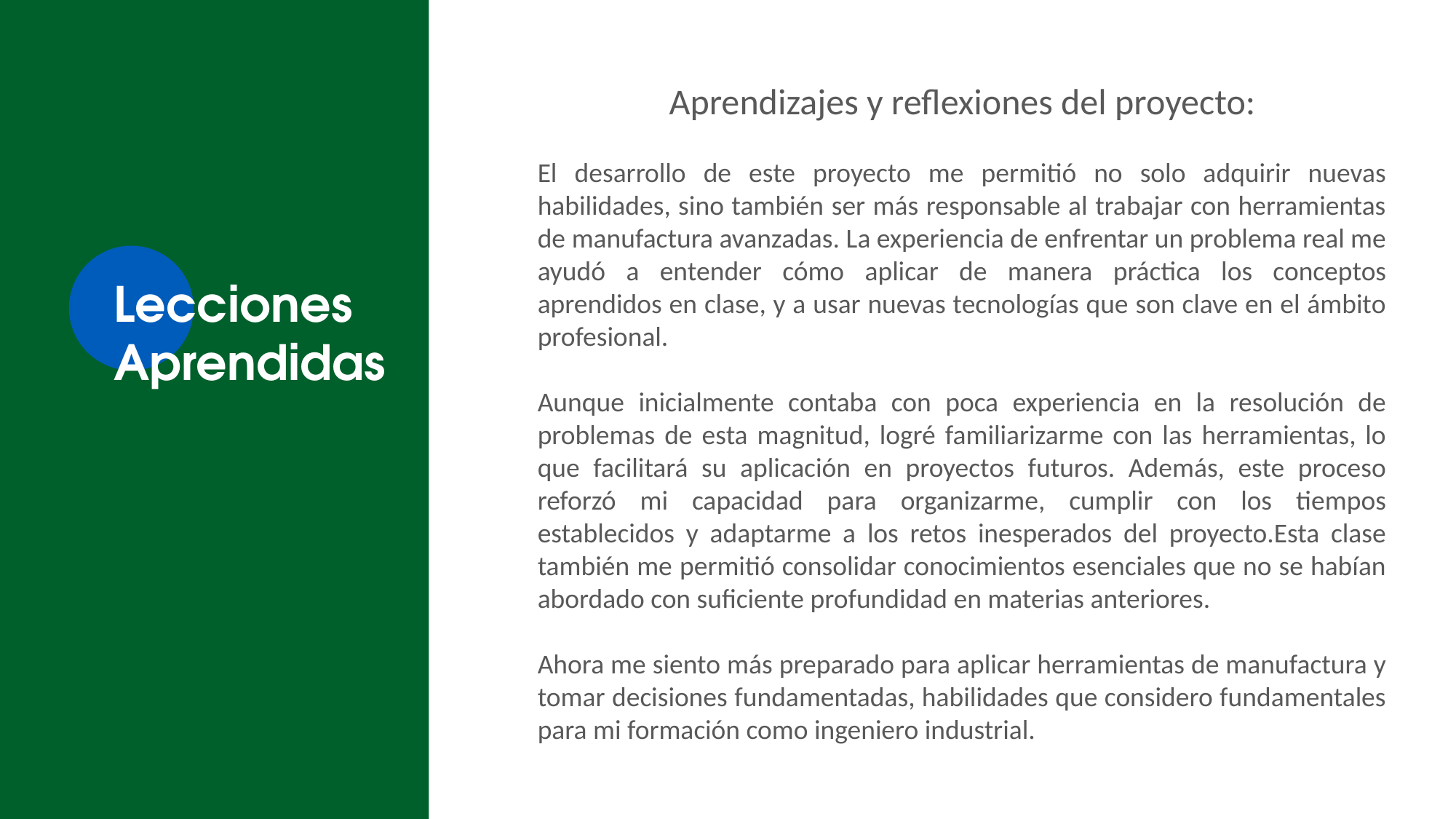

Aprendizajes y reflexiones del proyecto:

El desarrollo de este proyecto me permitió no solo adquirir nuevas habilidades, sino también ser más responsable al trabajar con herramientas de manufactura avanzadas. La experiencia de enfrentar un problema real me ayudó a entender cómo aplicar de manera práctica los conceptos aprendidos en clase, y a usar nuevas tecnologías que son clave en el ámbito profesional.

Aunque inicialmente contaba con poca experiencia en la resolución de problemas de esta magnitud, logré familiarizarme con las herramientas, lo que facilitará su aplicación en proyectos futuros. Además, este proceso reforzó mi capacidad para organizarme, cumplir con los tiempos establecidos y adaptarme a los retos inesperados del proyecto.Esta clase también me permitió consolidar conocimientos esenciales que no se habían abordado con suficiente profundidad en materias anteriores.

Ahora me siento más preparado para aplicar herramientas de manufactura y tomar decisiones fundamentadas, habilidades que considero fundamentales para mi formación como ingeniero industrial.

# Lecciones Aprendidas